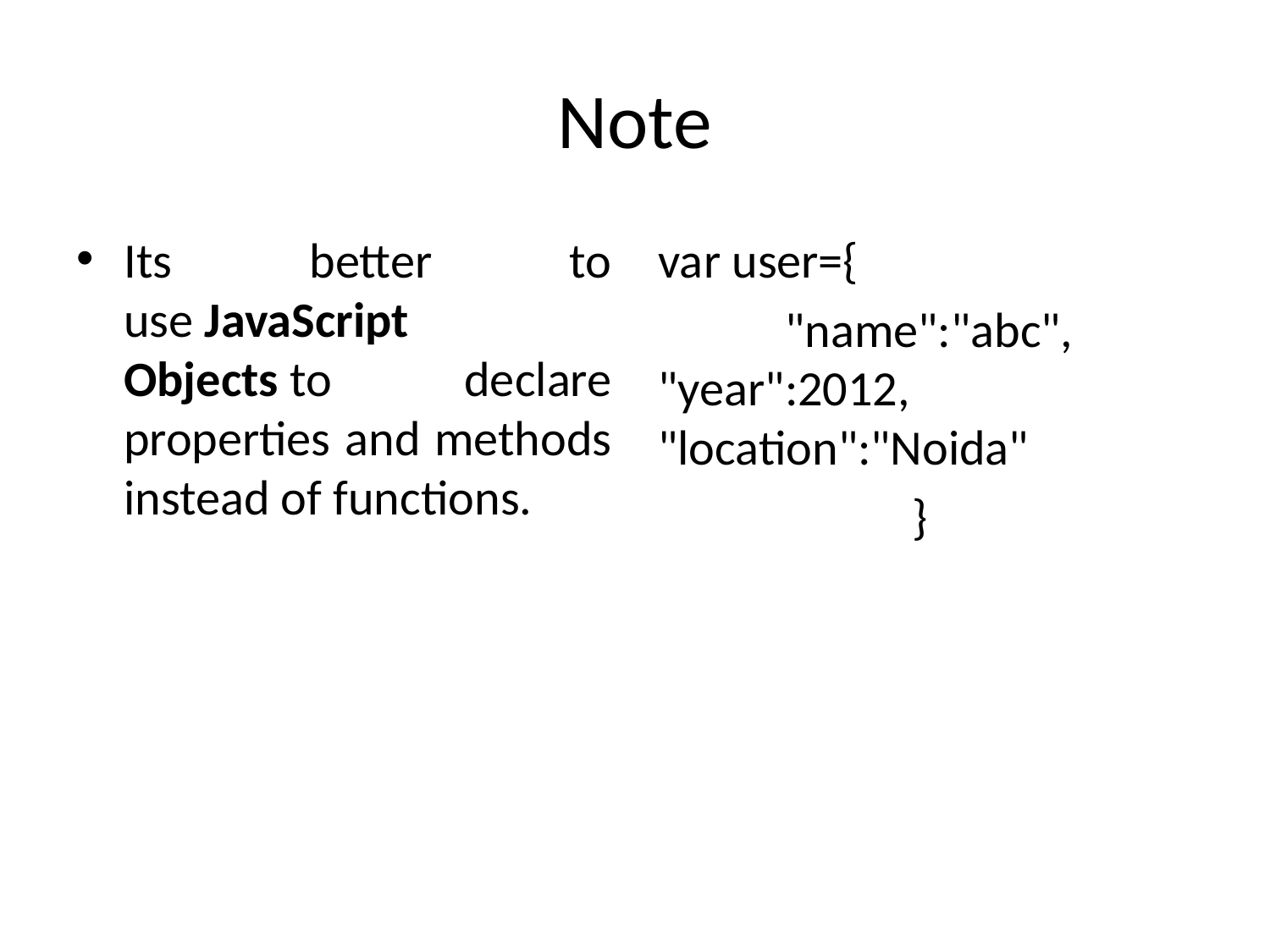

# Note
Its better to use JavaScript Objects to declare properties and methods instead of functions.
var user={
	"name":"abc", 	"year":2012, 	"location":"Noida"
		}